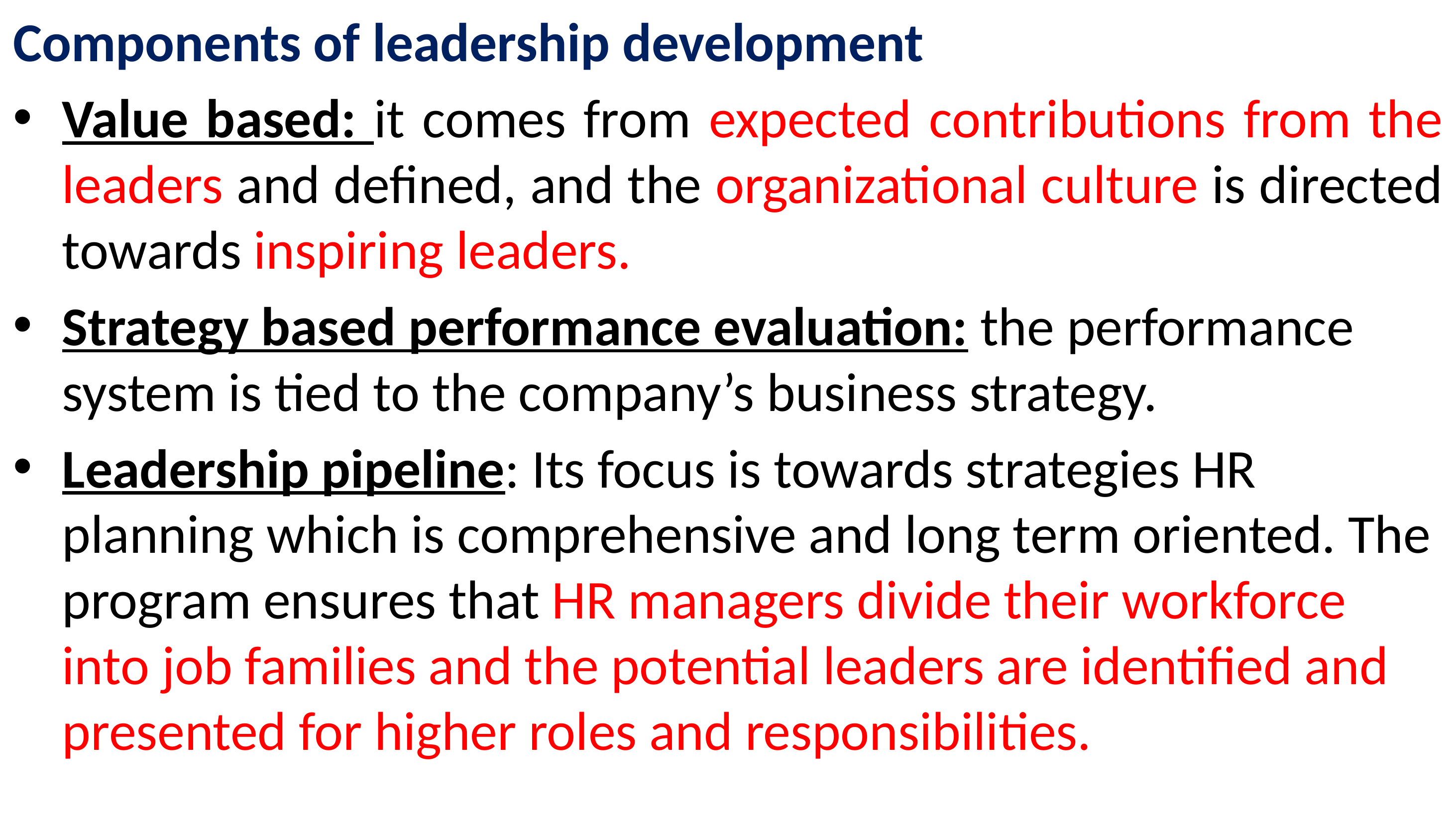

Components of leadership development
Value based: it comes from expected contributions from the leaders and defined, and the organizational culture is directed towards inspiring leaders.
Strategy based performance evaluation: the performance system is tied to the company’s business strategy.
Leadership pipeline: Its focus is towards strategies HR planning which is comprehensive and long term oriented. The program ensures that HR managers divide their workforce into job families and the potential leaders are identified and presented for higher roles and responsibilities.